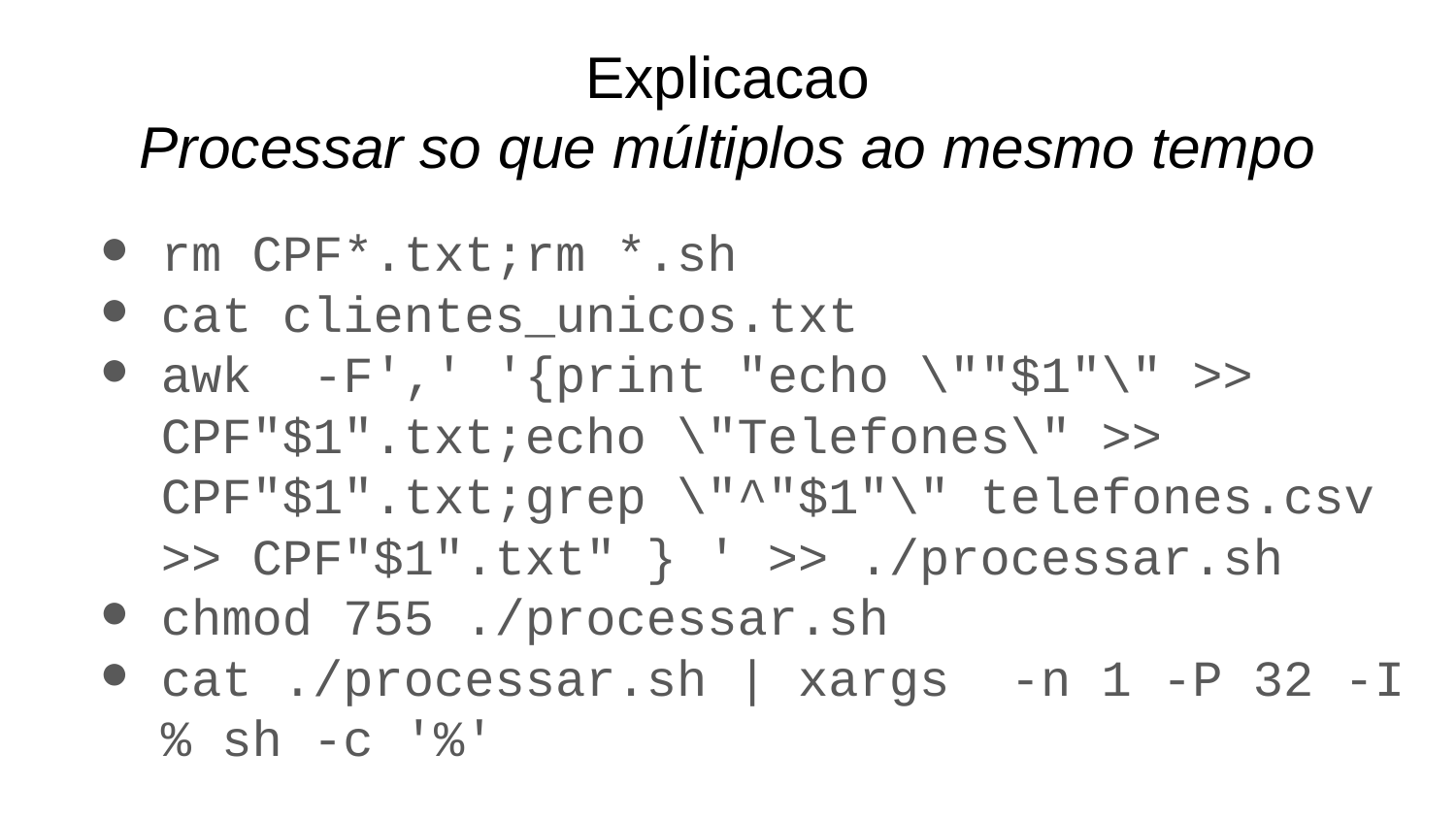

# Explicacao
Processar so que múltiplos ao mesmo tempo
rm CPF*.txt;rm *.sh
cat clientes_unicos.txt
awk  -F',' '{print "echo \""$1"\" >> CPF"$1".txt;echo \"Telefones\" >> CPF"$1".txt;grep \"^"$1"\" telefones.csv >> CPF"$1".txt" } ' >> ./processar.sh
chmod 755 ./processar.sh
cat ./processar.sh | xargs  -n 1 -P 32 -I % sh -c '%'